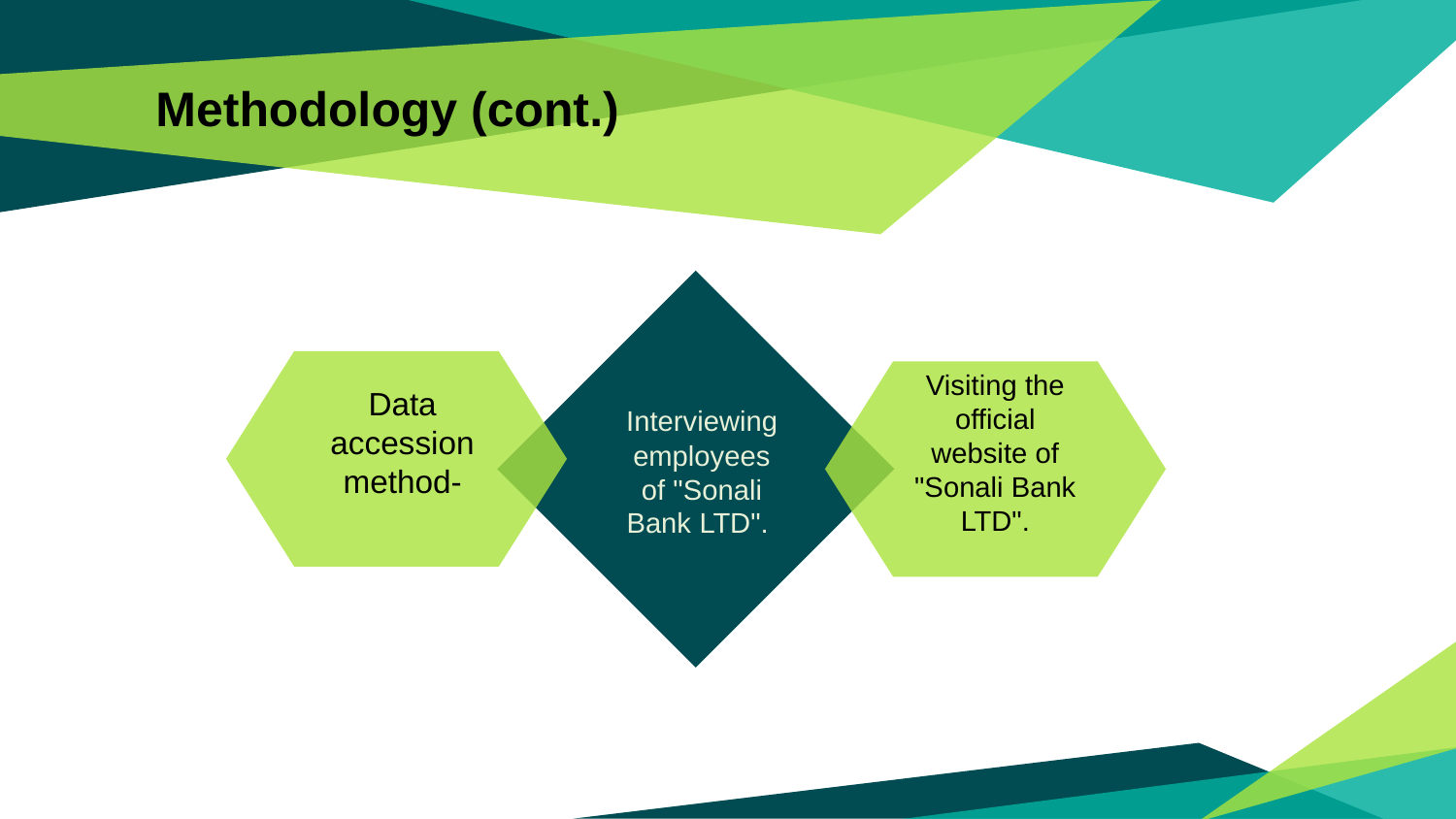

# Methodology (cont.)

Interviewing employees of "Sonali Bank LTD".

Data accession method-

Visiting the official website of "Sonali Bank LTD".